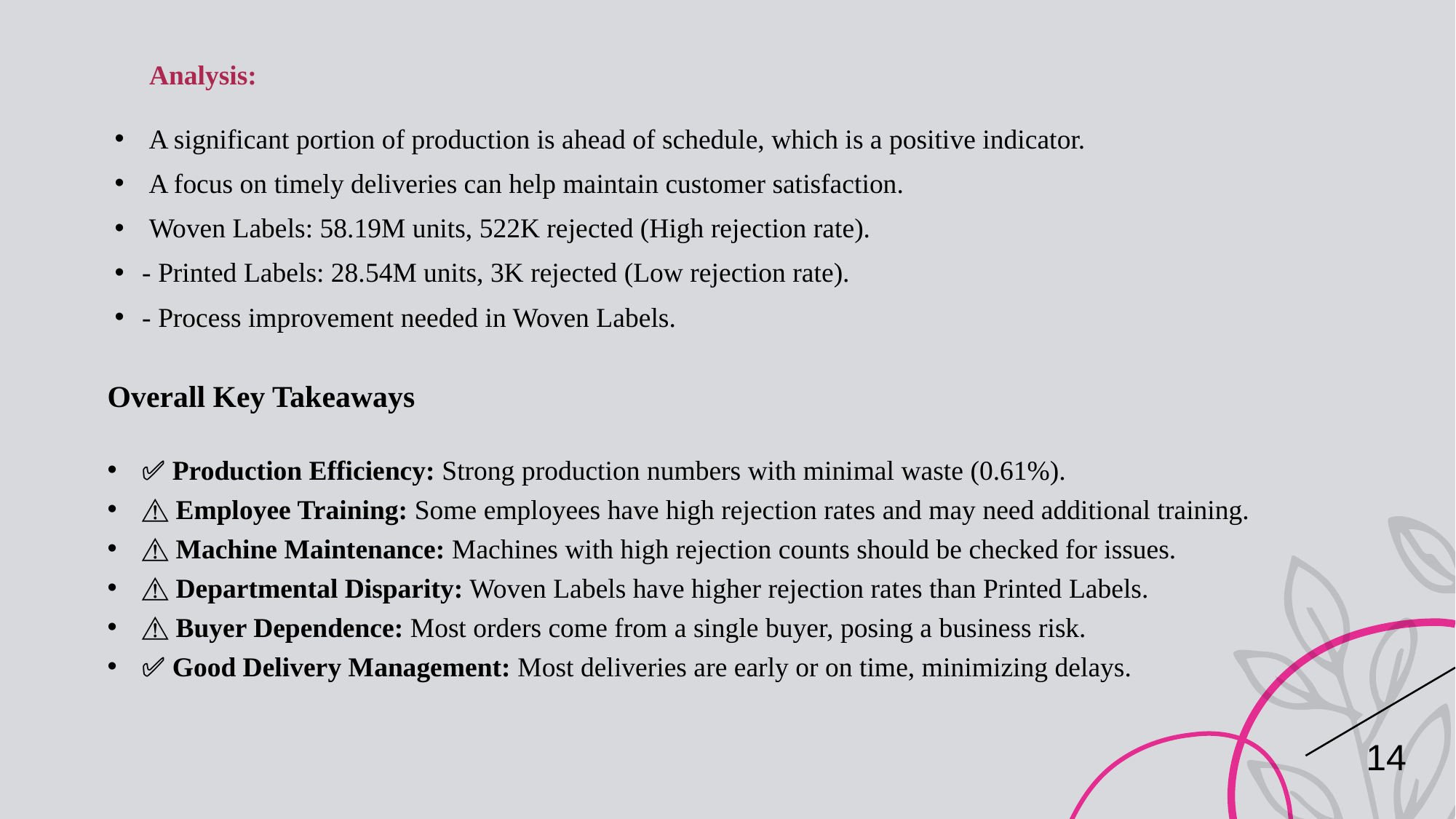

Analysis:
A significant portion of production is ahead of schedule, which is a positive indicator.
A focus on timely deliveries can help maintain customer satisfaction.
 Woven Labels: 58.19M units, 522K rejected (High rejection rate).
- Printed Labels: 28.54M units, 3K rejected (Low rejection rate).
- Process improvement needed in Woven Labels.
Overall Key Takeaways

✅ Production Efficiency: Strong production numbers with minimal waste (0.61%).
⚠️ Employee Training: Some employees have high rejection rates and may need additional training.
⚠️ Machine Maintenance: Machines with high rejection counts should be checked for issues.
⚠️ Departmental Disparity: Woven Labels have higher rejection rates than Printed Labels.
⚠️ Buyer Dependence: Most orders come from a single buyer, posing a business risk.
✅ Good Delivery Management: Most deliveries are early or on time, minimizing delays.
14